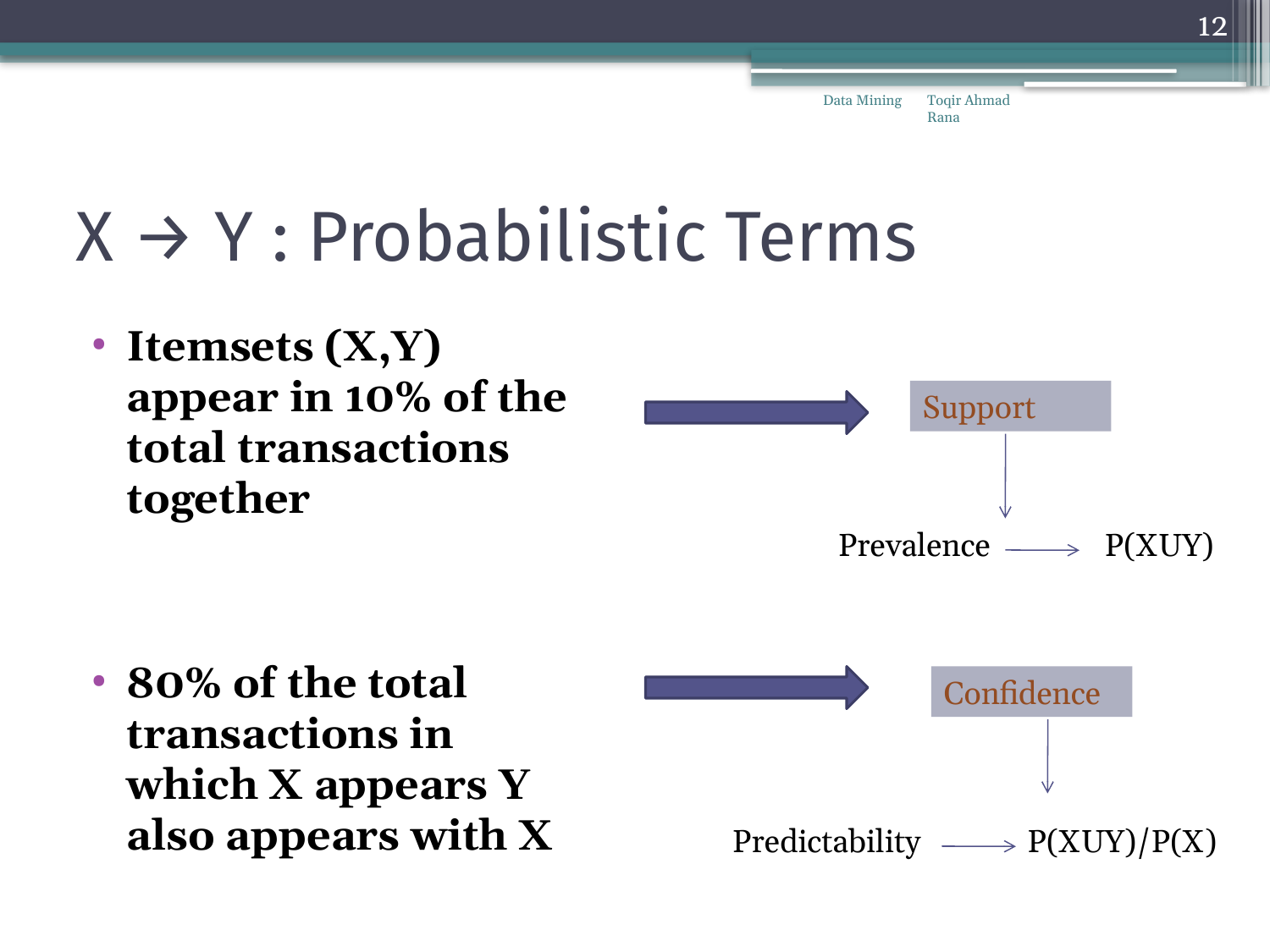

12
Data Mining
Toqir Ahmad Rana
# X → Y : Probabilistic Terms
Itemsets (X,Y) appear in 10% of the total transactions together

80% of the total transactions in   which X appears Y also appears with X

Support

Prevalence               P(XUY)

Confidence
Predictability              P(XUY)/P(X)